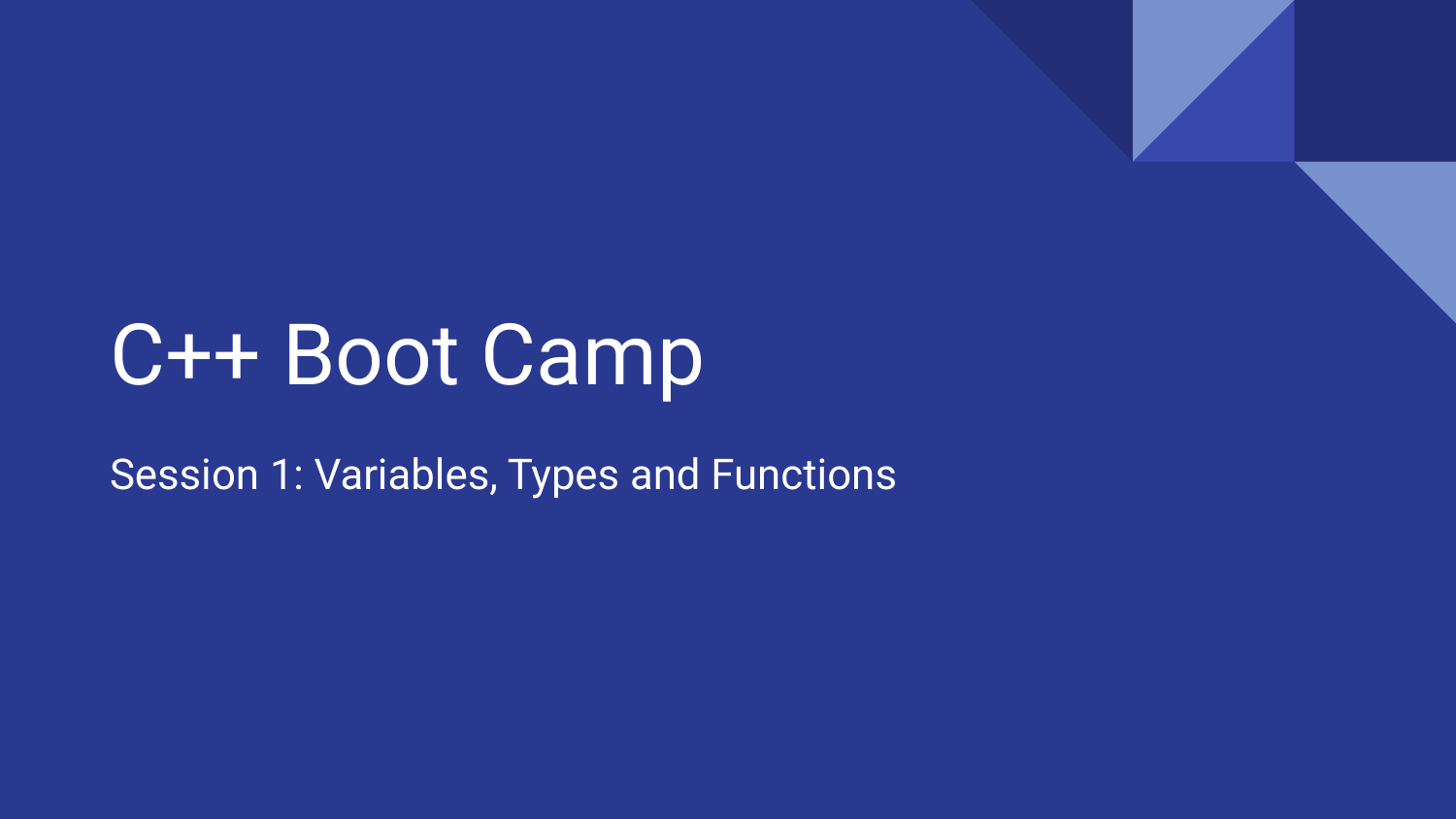

# C++ Boot Camp
Session 1: Variables, Types and Functions